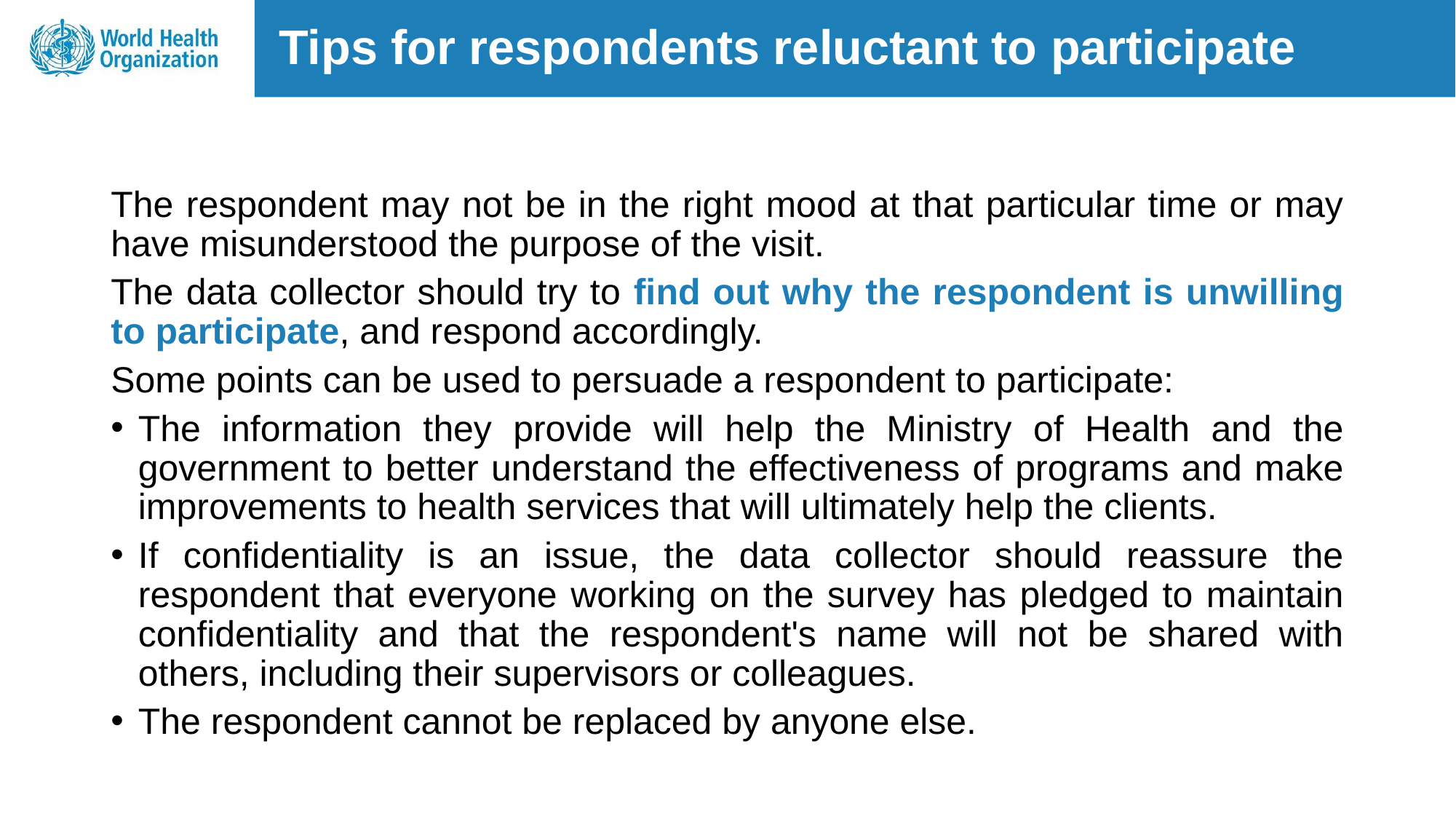

# Tips for respondents reluctant to participate
The respondent may not be in the right mood at that particular time or may have misunderstood the purpose of the visit.
The data collector should try to find out why the respondent is unwilling to participate, and respond accordingly.
Some points can be used to persuade a respondent to participate:
The information they provide will help the Ministry of Health and the government to better understand the effectiveness of programs and make improvements to health services that will ultimately help the clients.
If confidentiality is an issue, the data collector should reassure the respondent that everyone working on the survey has pledged to maintain confidentiality and that the respondent's name will not be shared with others, including their supervisors or colleagues.
The respondent cannot be replaced by anyone else.